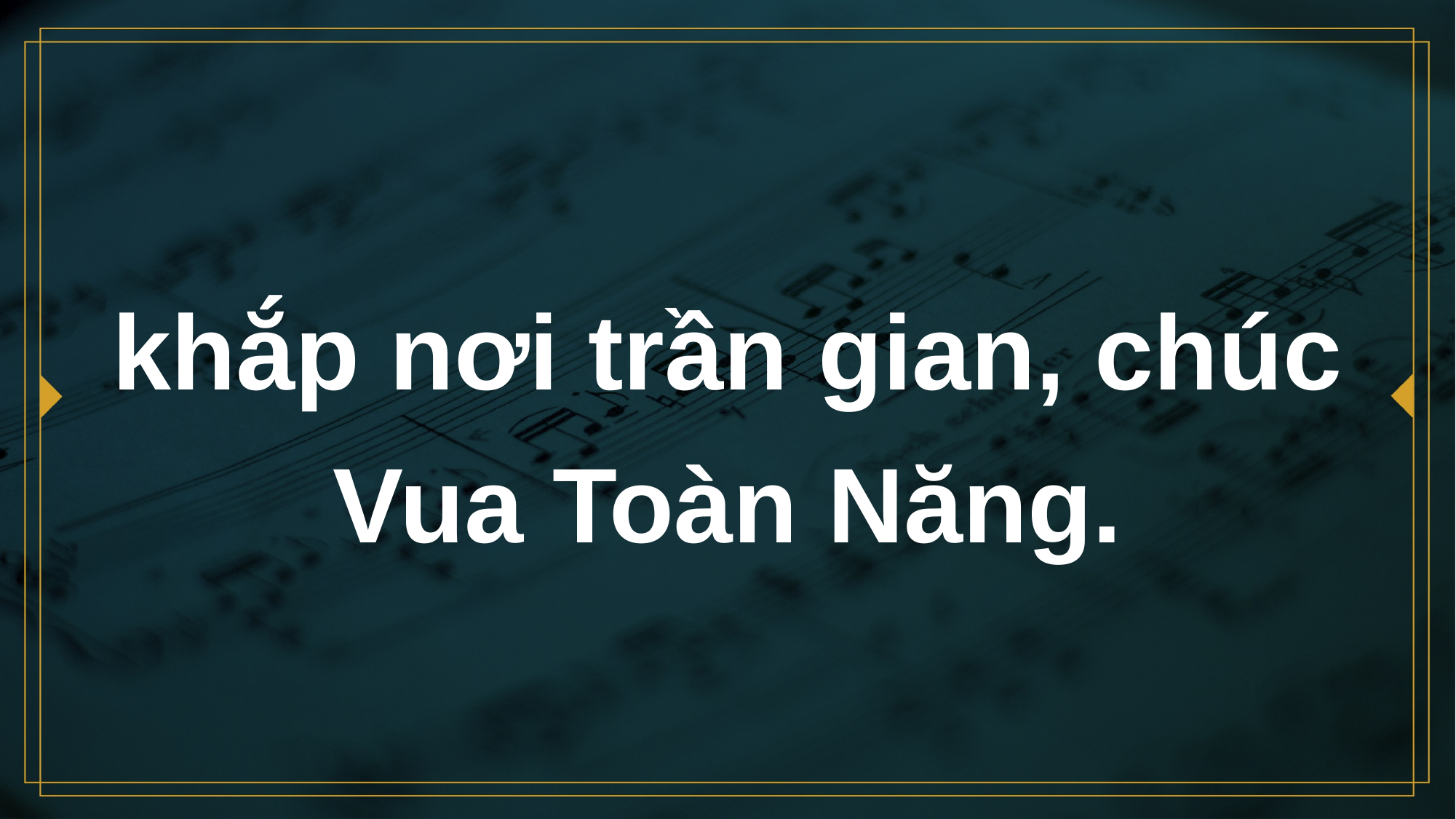

# khắp nơi trần gian, chúc Vua Toàn Năng.